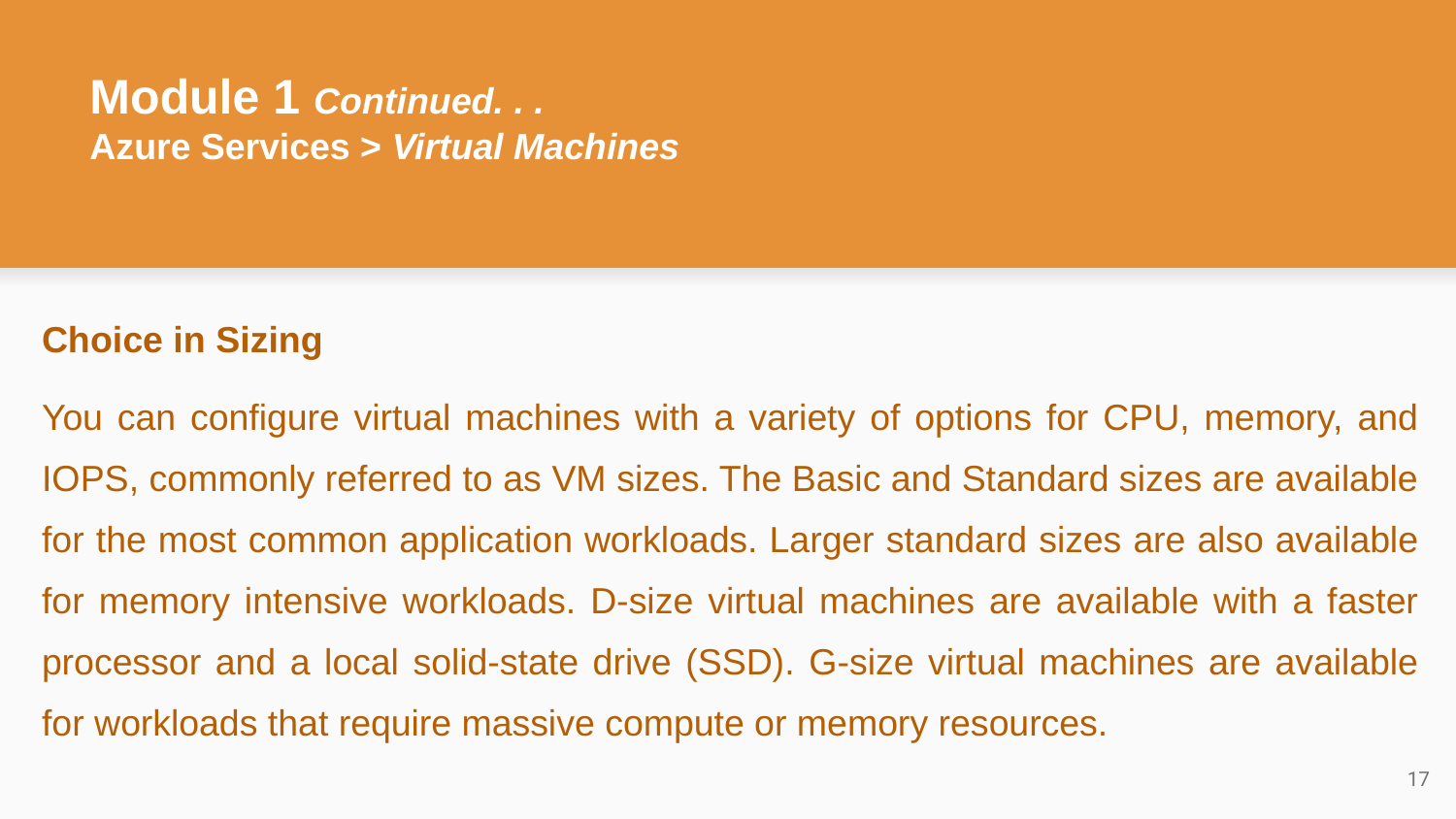

# Module 1 Continued. . .
Azure Services > Virtual Machines

Choice in Sizing
You can configure virtual machines with a variety of options for CPU, memory, and IOPS, commonly referred to as VM sizes. The Basic and Standard sizes are available for the most common application workloads. Larger standard sizes are also available for memory intensive workloads. D-size virtual machines are available with a faster processor and a local solid-state drive (SSD). G-size virtual machines are available for workloads that require massive compute or memory resources.
17